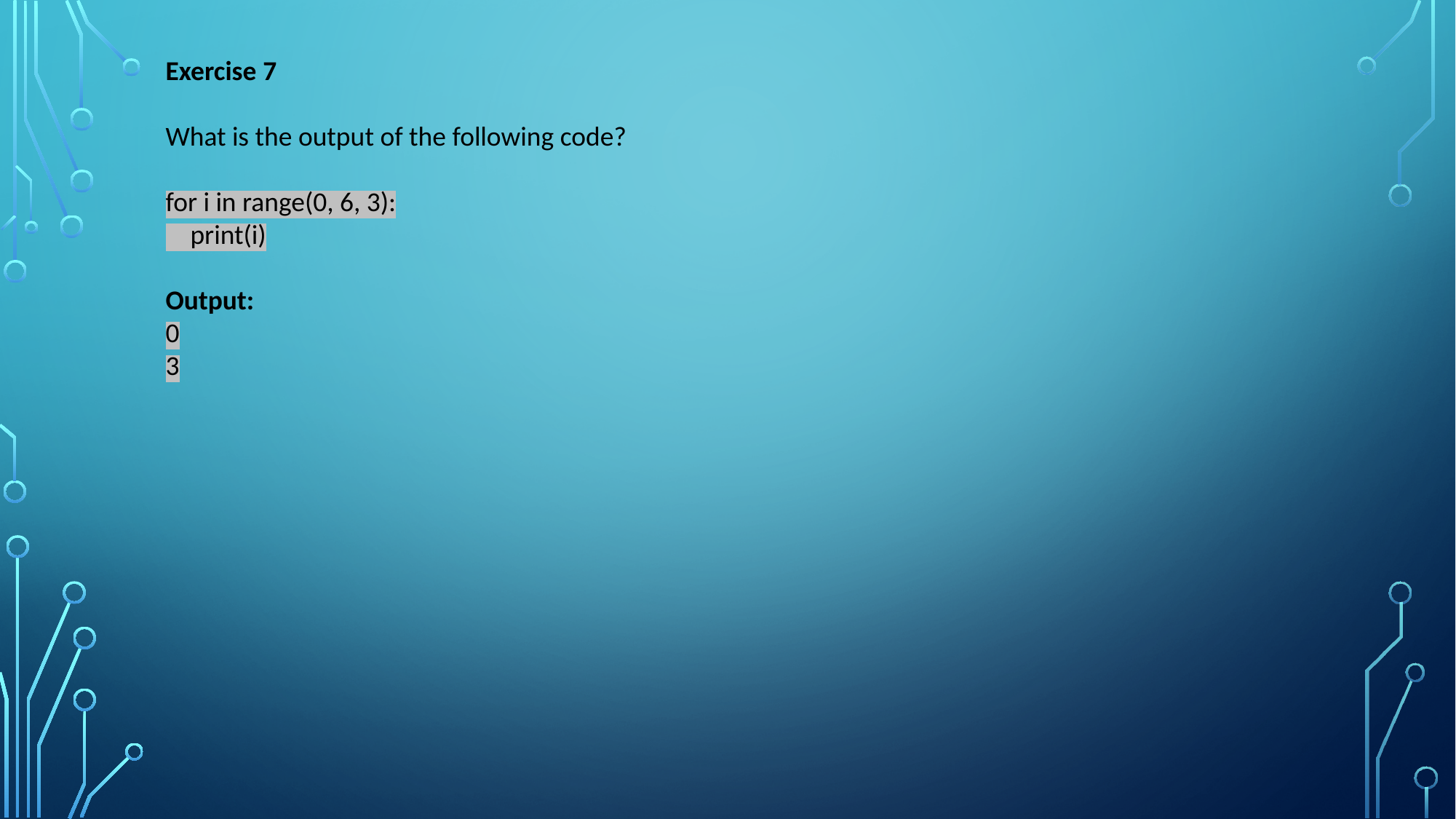

Exercise 7

What is the output of the following code?

for i in range(0, 6, 3):
    print(i)

Output:
0
3